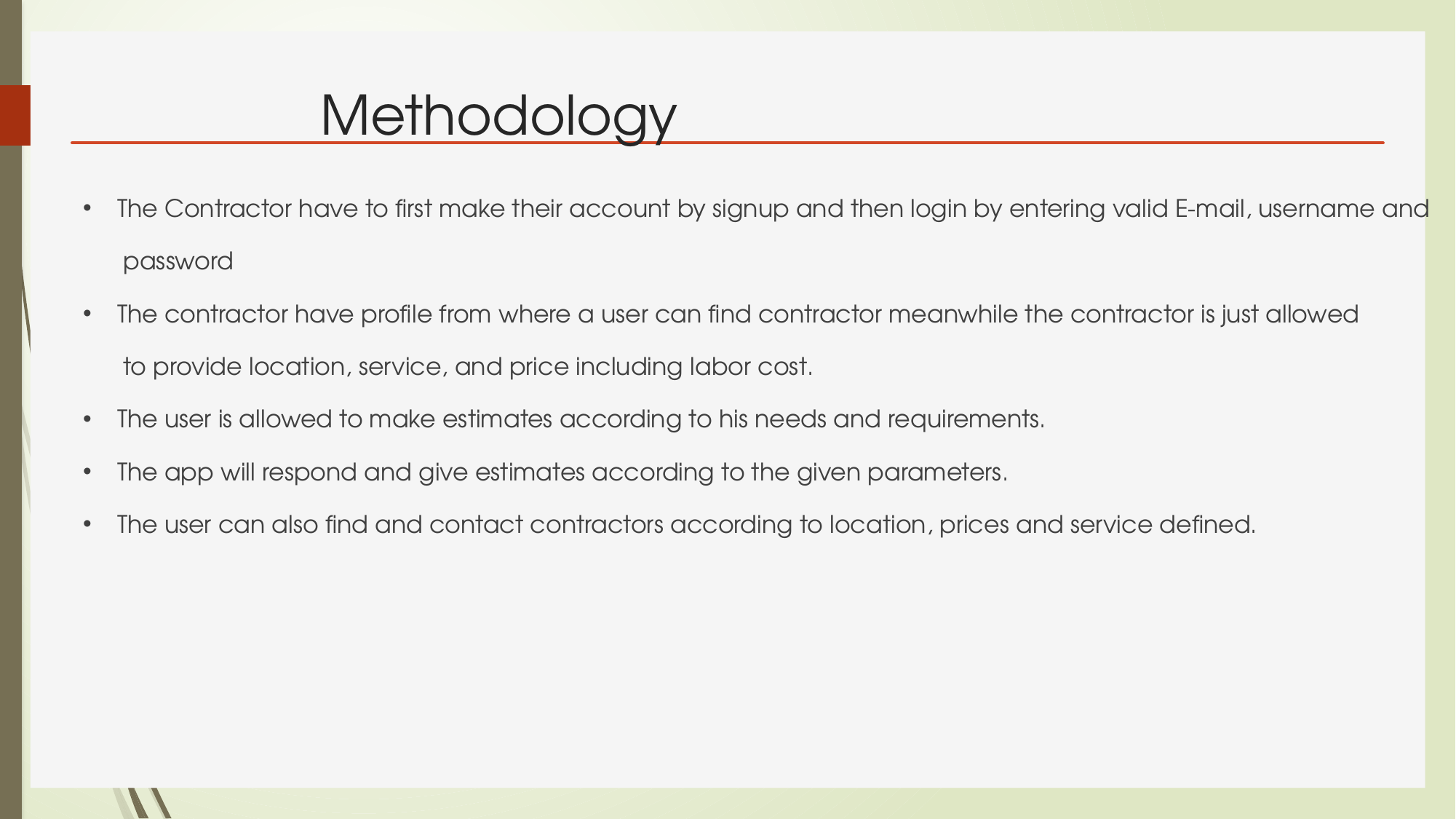

# Methodology
The Contractor have to first make their account by signup and then login by entering valid E-mail, username and
      password
The contractor have profile from where a user can find contractor meanwhile the contractor is just allowed
      to provide location, service, and price including labor cost.
The user is allowed to make estimates according to his needs and requirements.
The app will respond and give estimates according to the given parameters.
The user can also find and contact contractors according to location, prices and service defined.